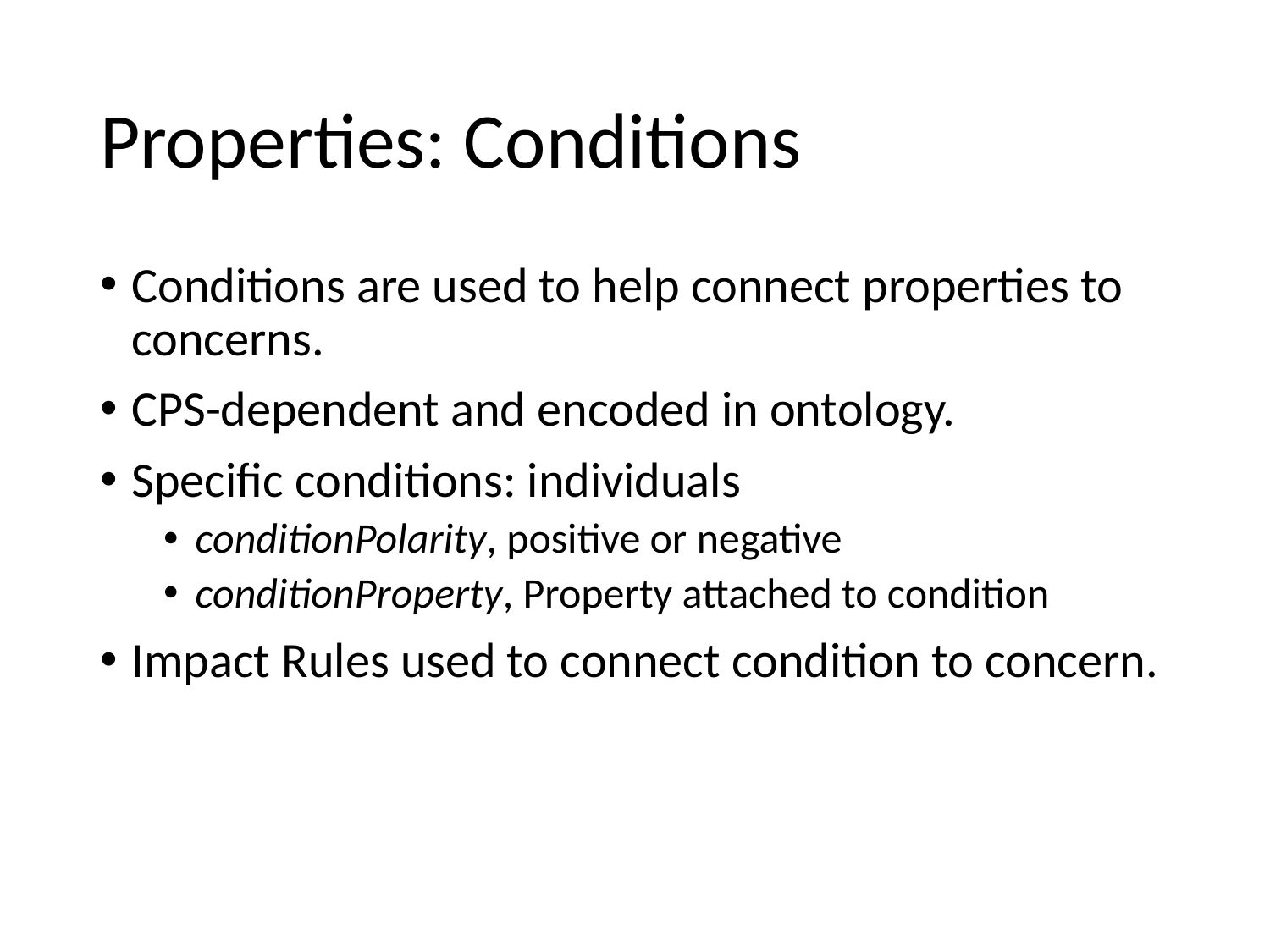

# Properties: Conditions
Conditions are used to help connect properties to concerns.
CPS-dependent and encoded in ontology.
Specific conditions: individuals
conditionPolarity, positive or negative
conditionProperty, Property attached to condition
Impact Rules used to connect condition to concern.